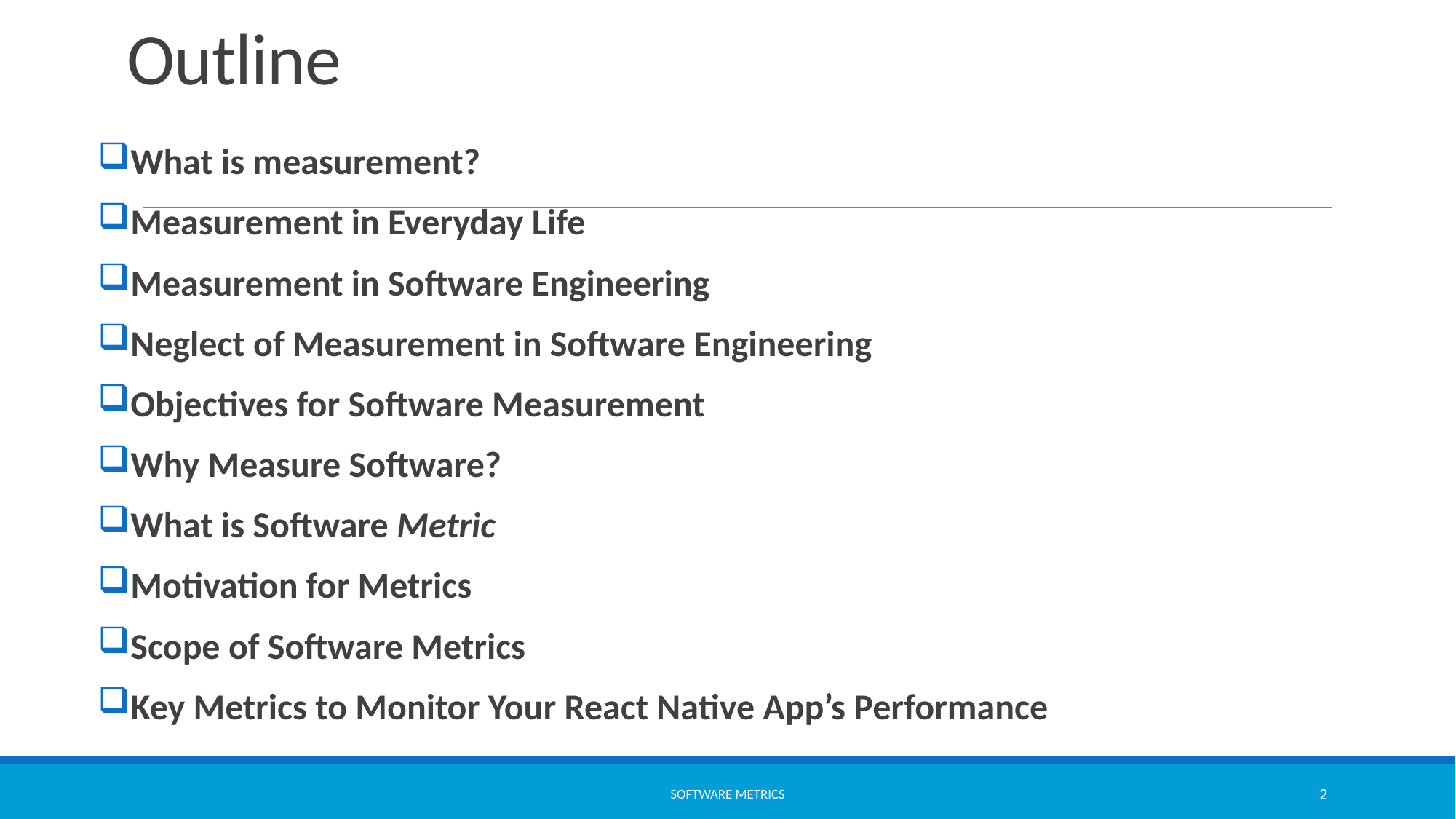

# Outline
What is measurement?
Measurement in Everyday Life
Measurement in Software Engineering
Neglect of Measurement in Software Engineering
Objectives for Software Measurement
Why Measure Software?
What is Software Metric
Motivation for Metrics
Scope of Software Metrics
Key Metrics to Monitor Your React Native App’s Performance
software metrics
2